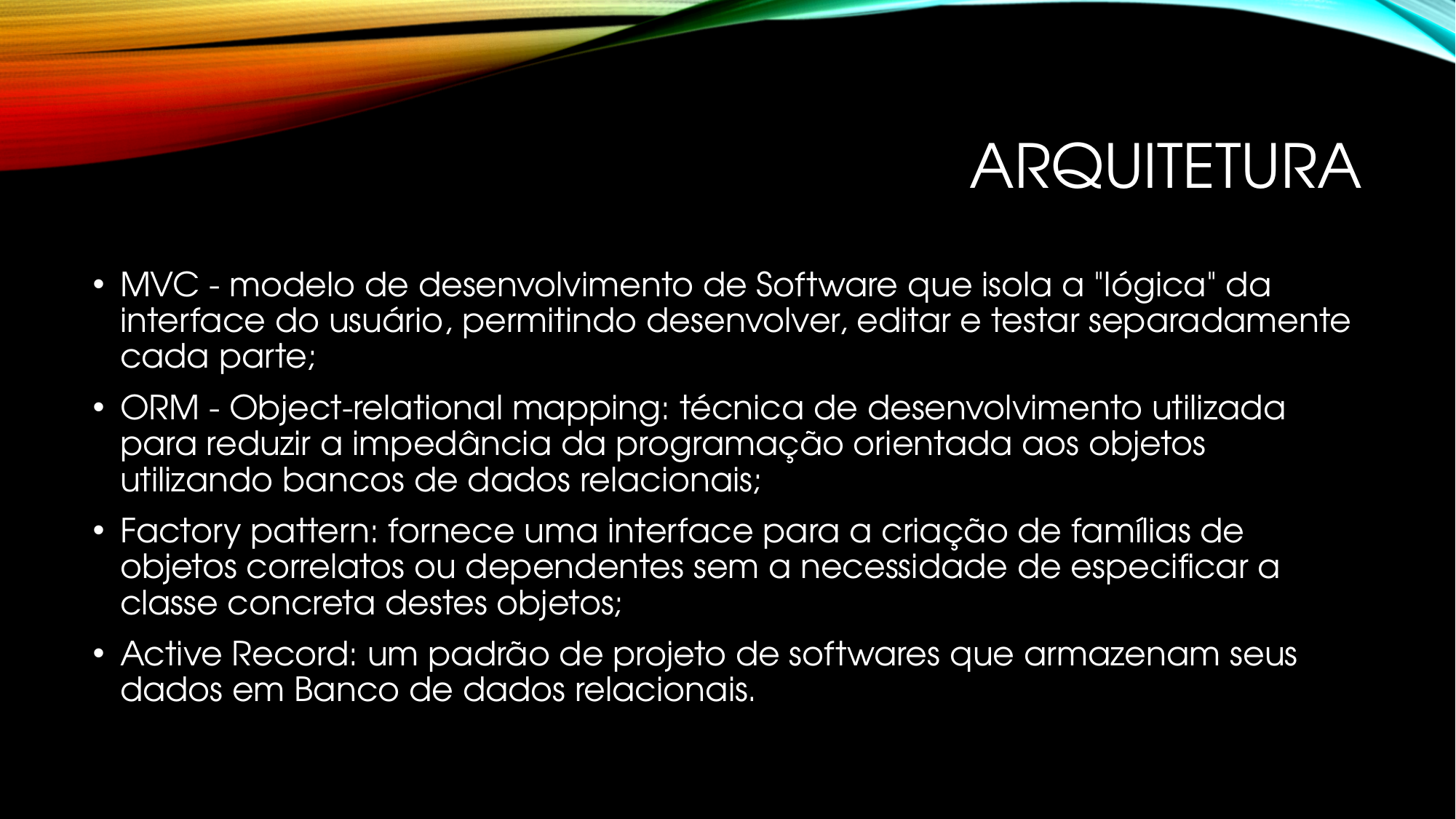

# Arquitetura
MVC - modelo de desenvolvimento de Software que isola a "lógica" da interface do usuário, permitindo desenvolver, editar e testar separadamente cada parte;
ORM - Object-relational mapping: técnica de desenvolvimento utilizada para reduzir a impedância da programação orientada aos objetos utilizando bancos de dados relacionais;
Factory pattern: fornece uma interface para a criação de famílias de objetos correlatos ou dependentes sem a necessidade de especificar a classe concreta destes objetos;
Active Record: um padrão de projeto de softwares que armazenam seus dados em Banco de dados relacionais.